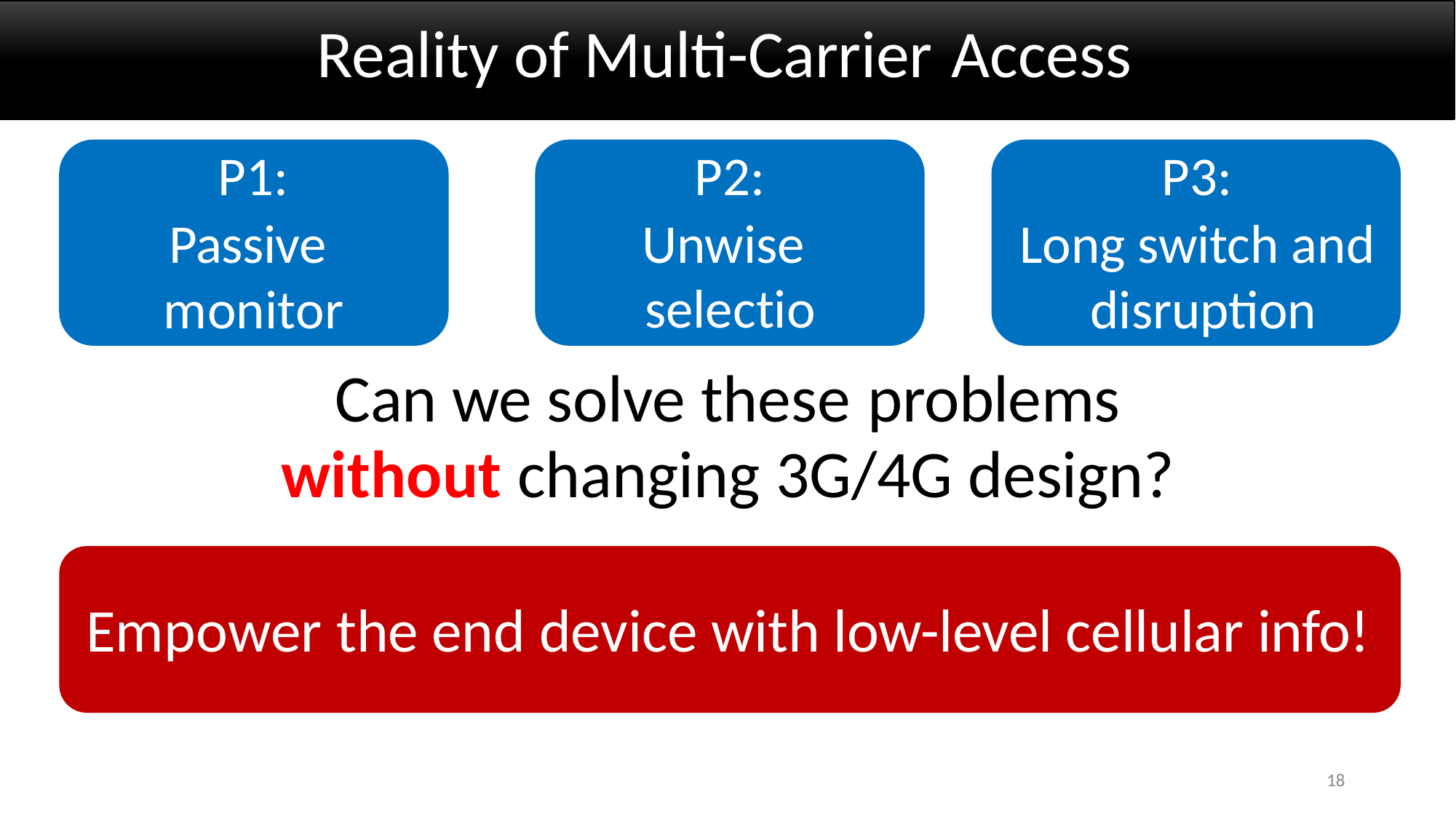

# Reality of Multi-Carrier Access

P1:
Passive  monitor
P2:
Unwise  selection
P3:
Long switch and  disruption
Can we solve these problems
without changing 3G/4G design?

Empower the end device with low-level cellular info!

18